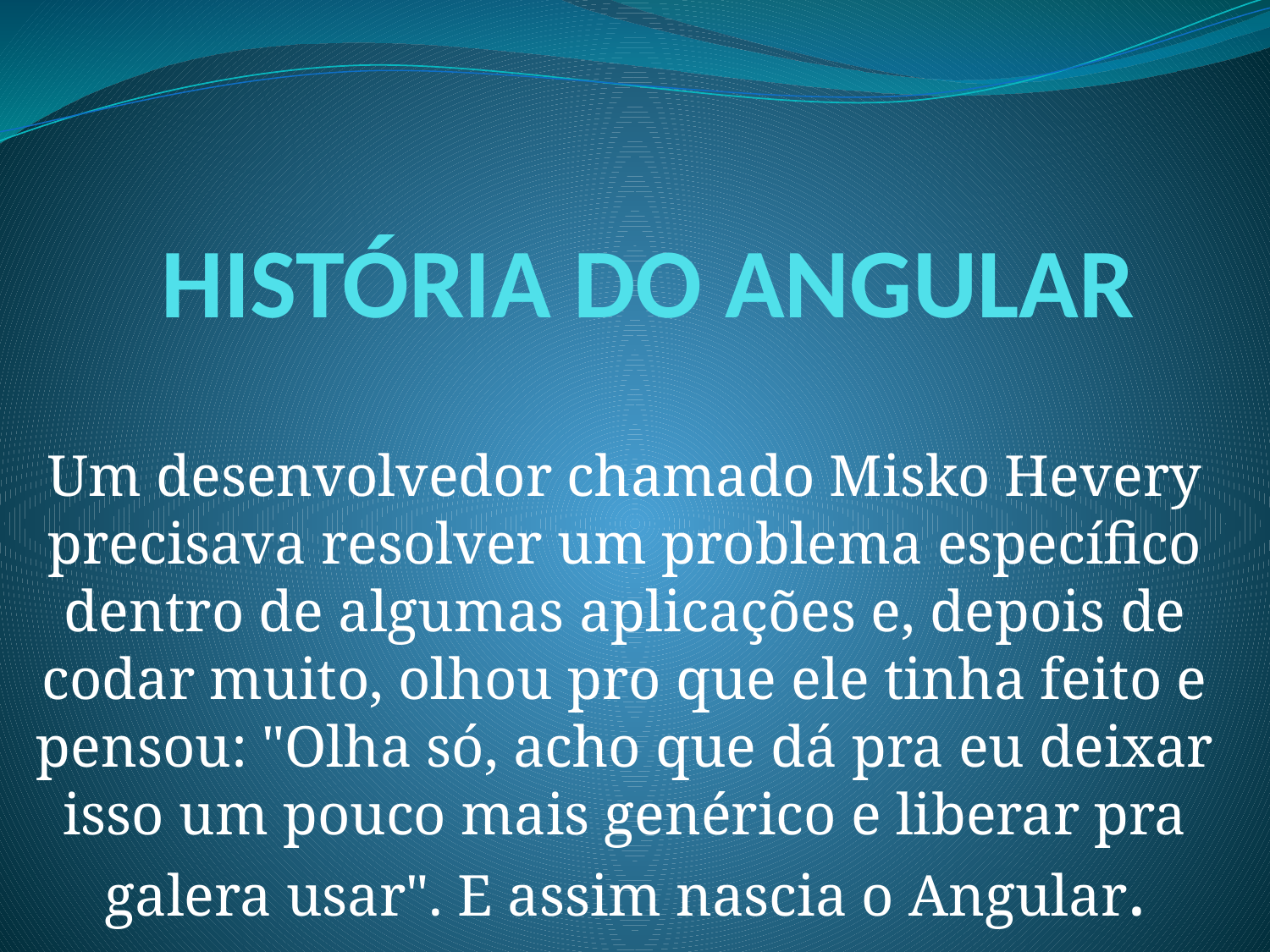

# HISTÓRIA DO ANGULAR
Um desenvolvedor chamado Misko Hevery precisava resolver um problema específico dentro de algumas aplicações e, depois de codar muito, olhou pro que ele tinha feito e pensou: "Olha só, acho que dá pra eu deixar isso um pouco mais genérico e liberar pra galera usar". E assim nascia o Angular.